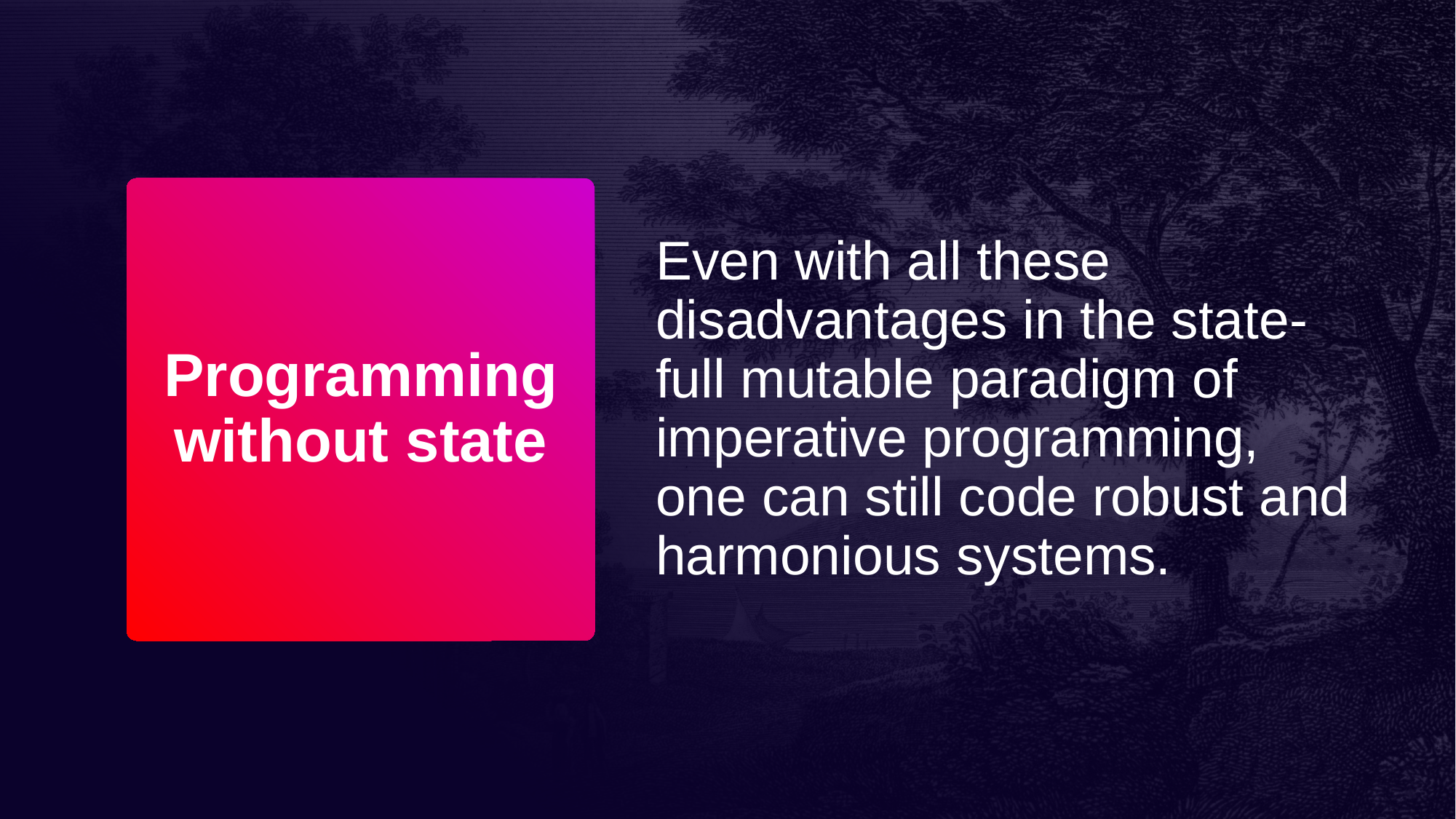

Even with all these disadvantages in the state-full mutable paradigm of imperative programming, one can still code robust and harmonious systems.
# Programming without state